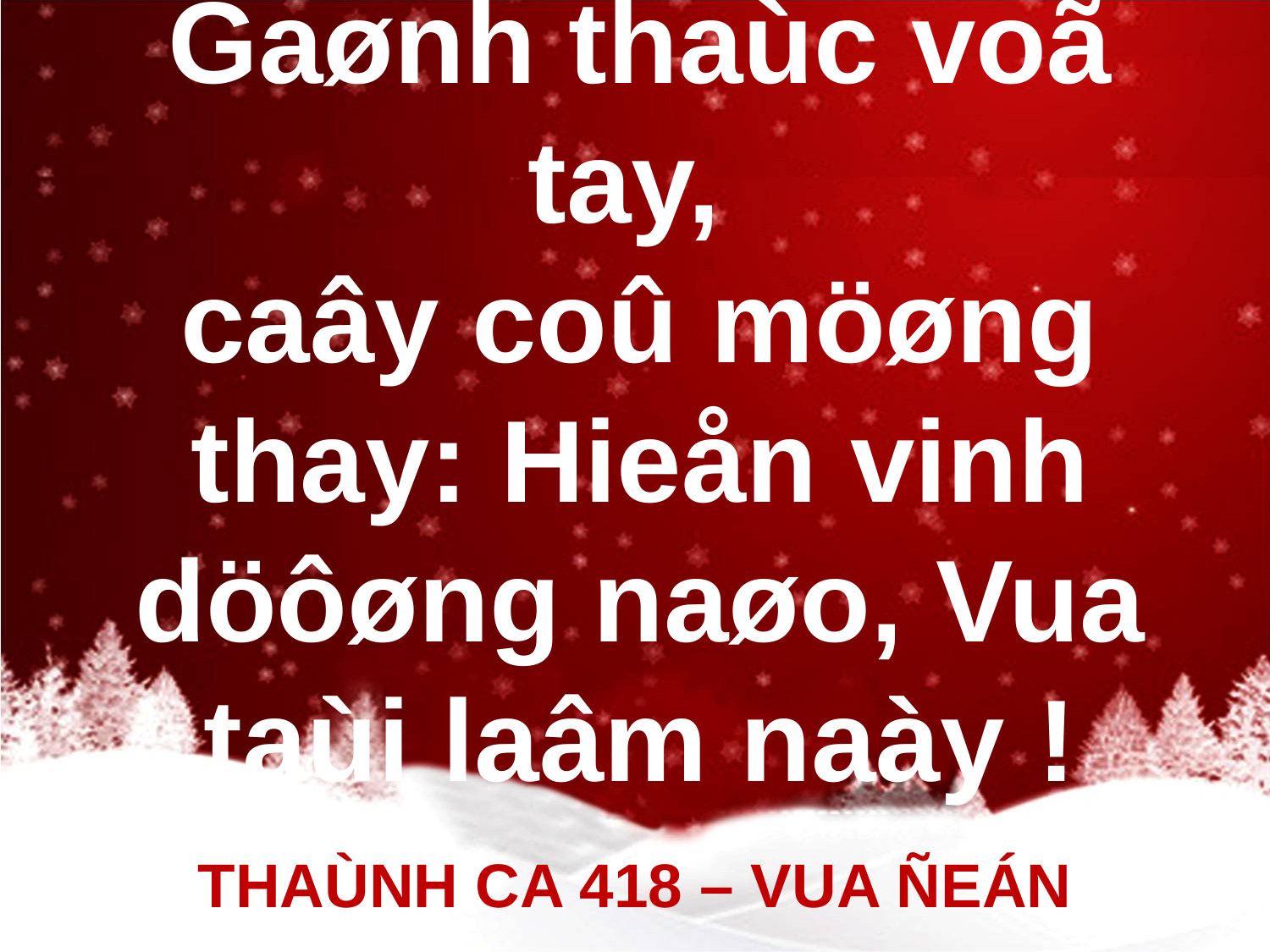

# Gaønh thaùc voã tay, caây coû möøng thay: Hieån vinh döôøng naøo, Vua taùi laâm naày !
THAÙNH CA 418 – VUA ÑEÁN